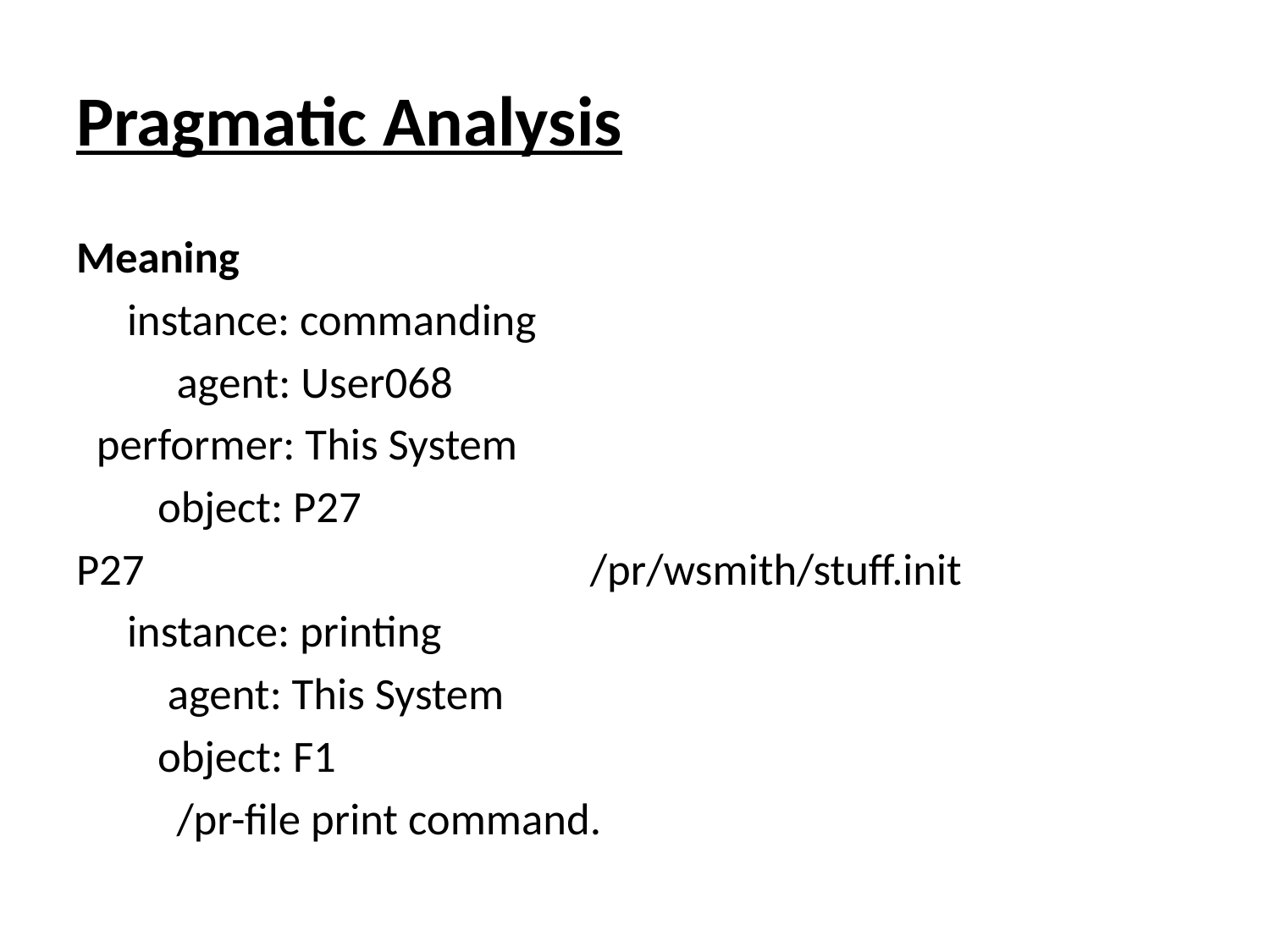

# Pragmatic Analysis
Meaning
     instance: commanding
	agent: User068
  performer: This System
        object: P27
P27                                            /pr/wsmith/stuff.init
     instance: printing
         agent: This System
        object: F1
			/pr-file print command.